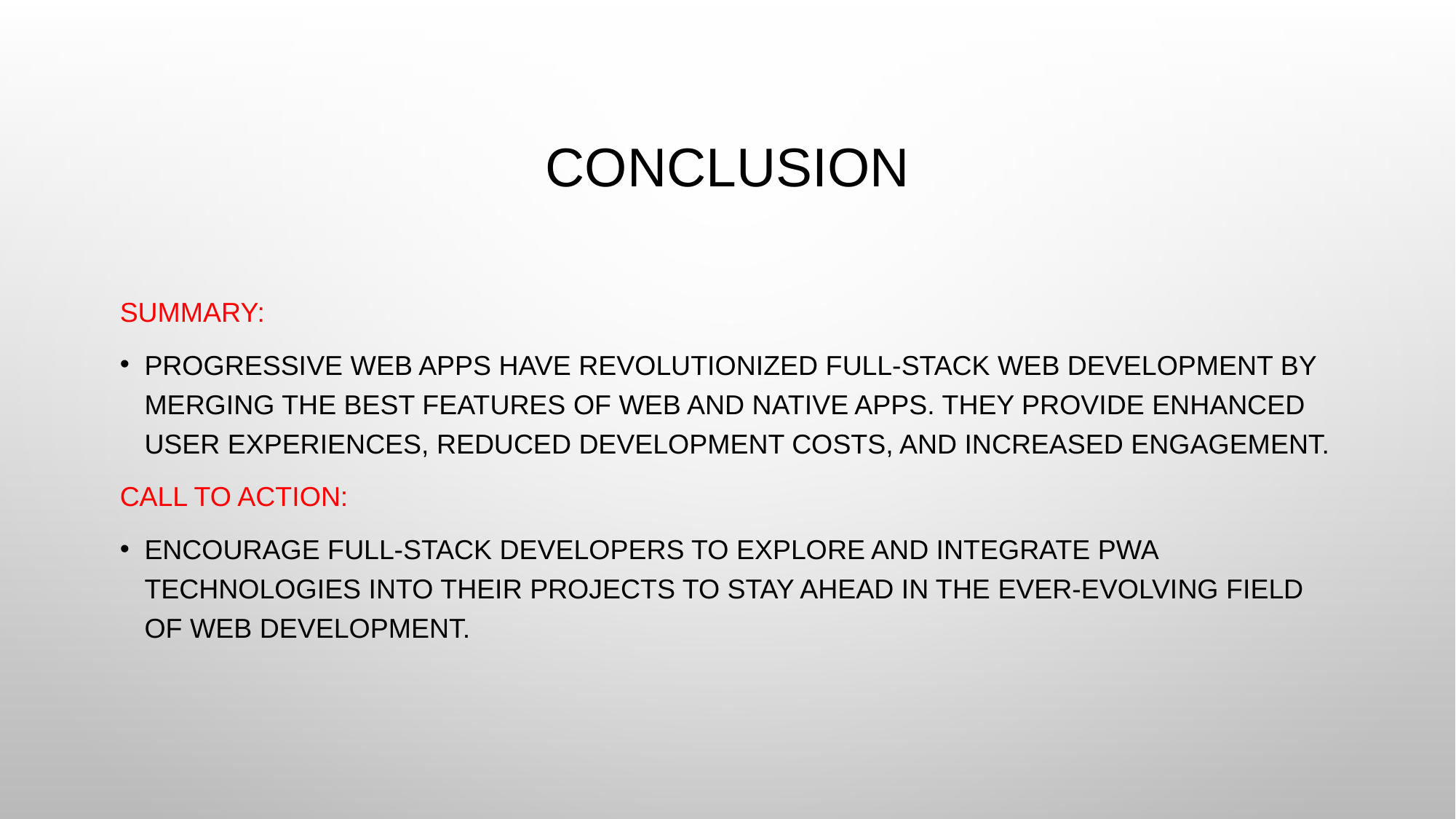

# CONCLUSION
Summary:
Progressive Web Apps have revolutionized full-stack web development by merging the best features of web and native apps. They provide enhanced user experiences, reduced development costs, and increased engagement.
Call to Action:
Encourage full-stack developers to explore and integrate PWA technologies into their projects to stay ahead in the ever-evolving field of web development.